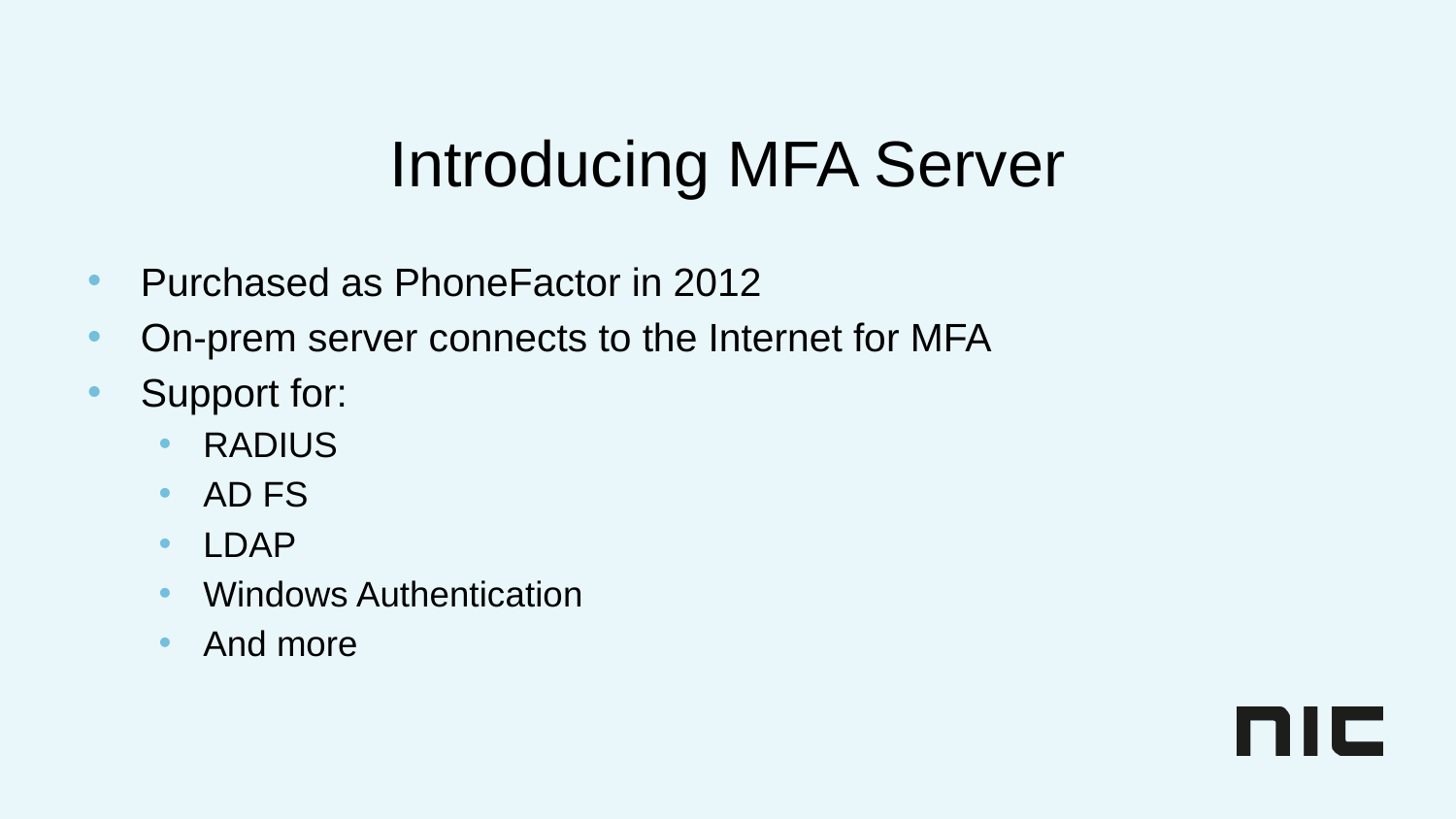

# Introducing MFA Server
Purchased as PhoneFactor in 2012
On-prem server connects to the Internet for MFA
Support for:
RADIUS
AD FS
LDAP
Windows Authentication
And more